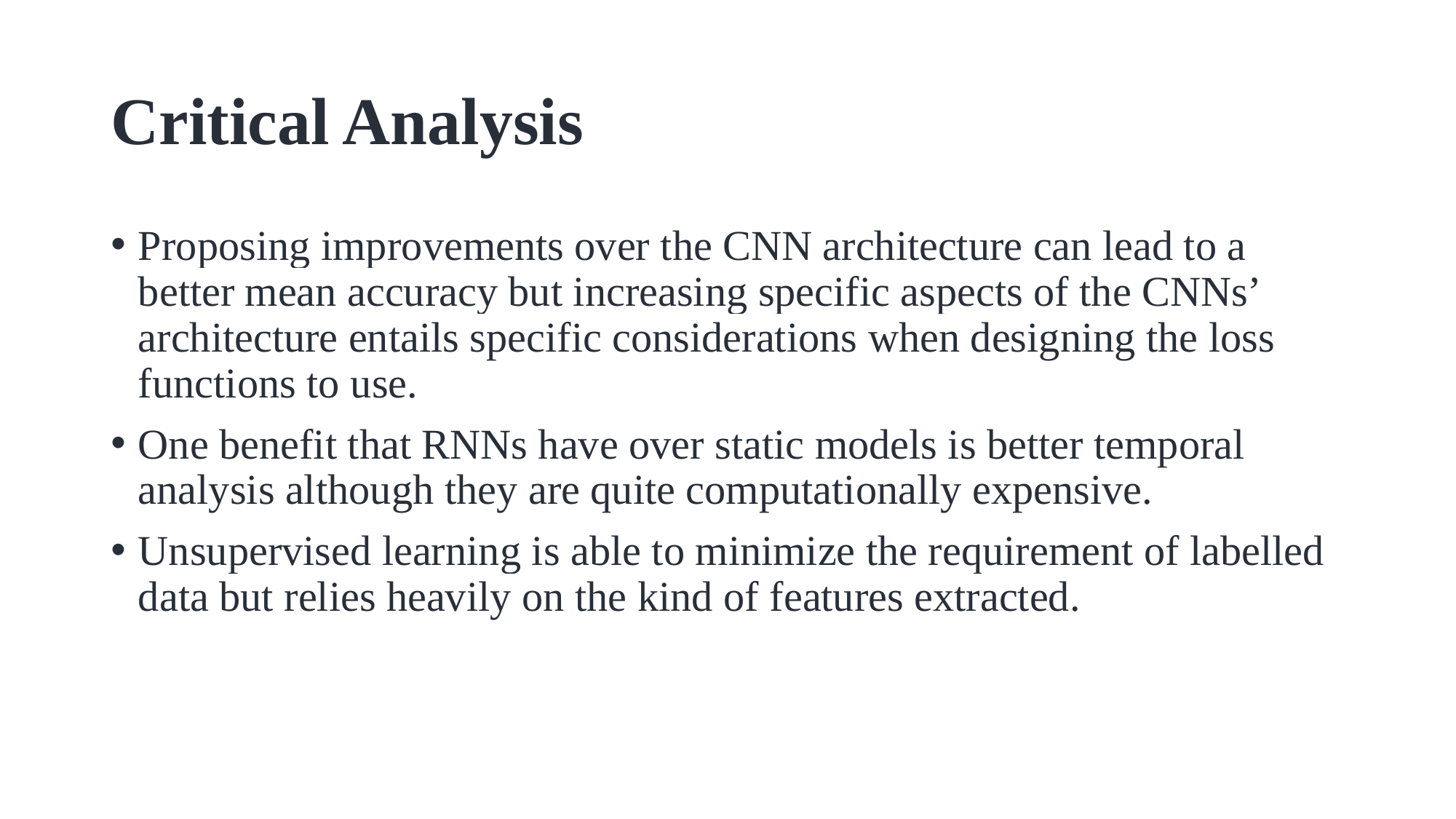

# Critical Analysis
Proposing improvements over the CNN architecture can lead to a better mean accuracy but increasing specific aspects of the CNNs’ architecture entails specific considerations when designing the loss functions to use.
One benefit that RNNs have over static models is better temporal analysis although they are quite computationally expensive.
Unsupervised learning is able to minimize the requirement of labelled data but relies heavily on the kind of features extracted.